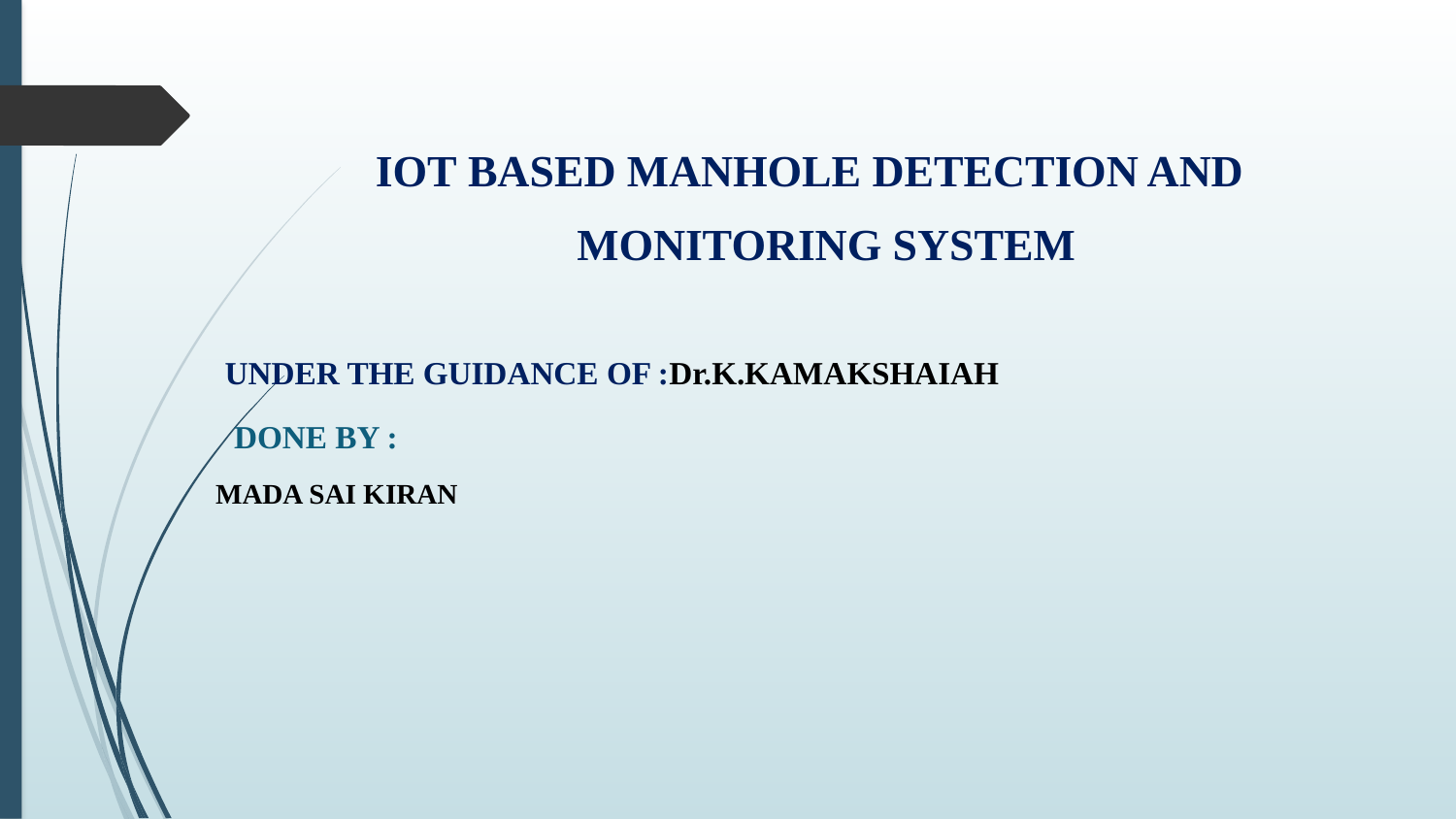

IOT BASED MANHOLE DETECTION AND
  MONITORING SYSTEM

 UNDER THE GUIDANCE OF :Dr.K.KAMAKSHAIAH
  DONE BY :
MADA SAI KIRAN